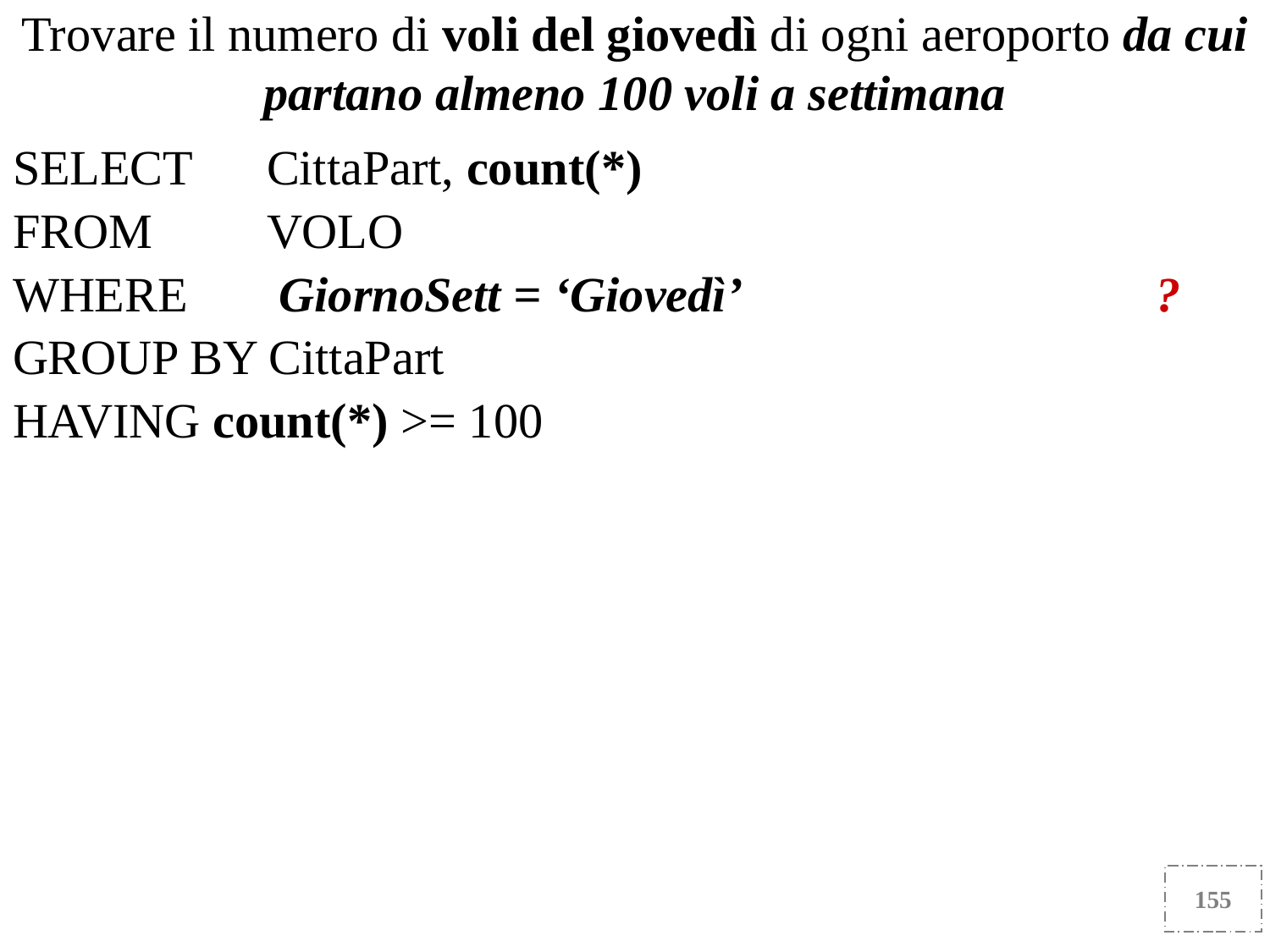

SELECT 	CittaPart, count(*)
FROM	VOLO
WHERE 	 GiornoSett = ‘Giovedì’				?
GROUP BY CittaPart
HAVING count(*) >= 100

SELECT 	CittaPart, count(*)
FROM	VOLO
WHERE 	GiornoSett = ‘Giovedì’ AND CittaPart IN
    ( SELECT CittaPart FROM VOLO
      GROUP BY CittaPart HAVING count(*) > 100 )
GROUP BY CittaPart

Trovare il numero di voli del giovedì di ogni aeroporto da cui partano almeno 100 voli a settimana
155